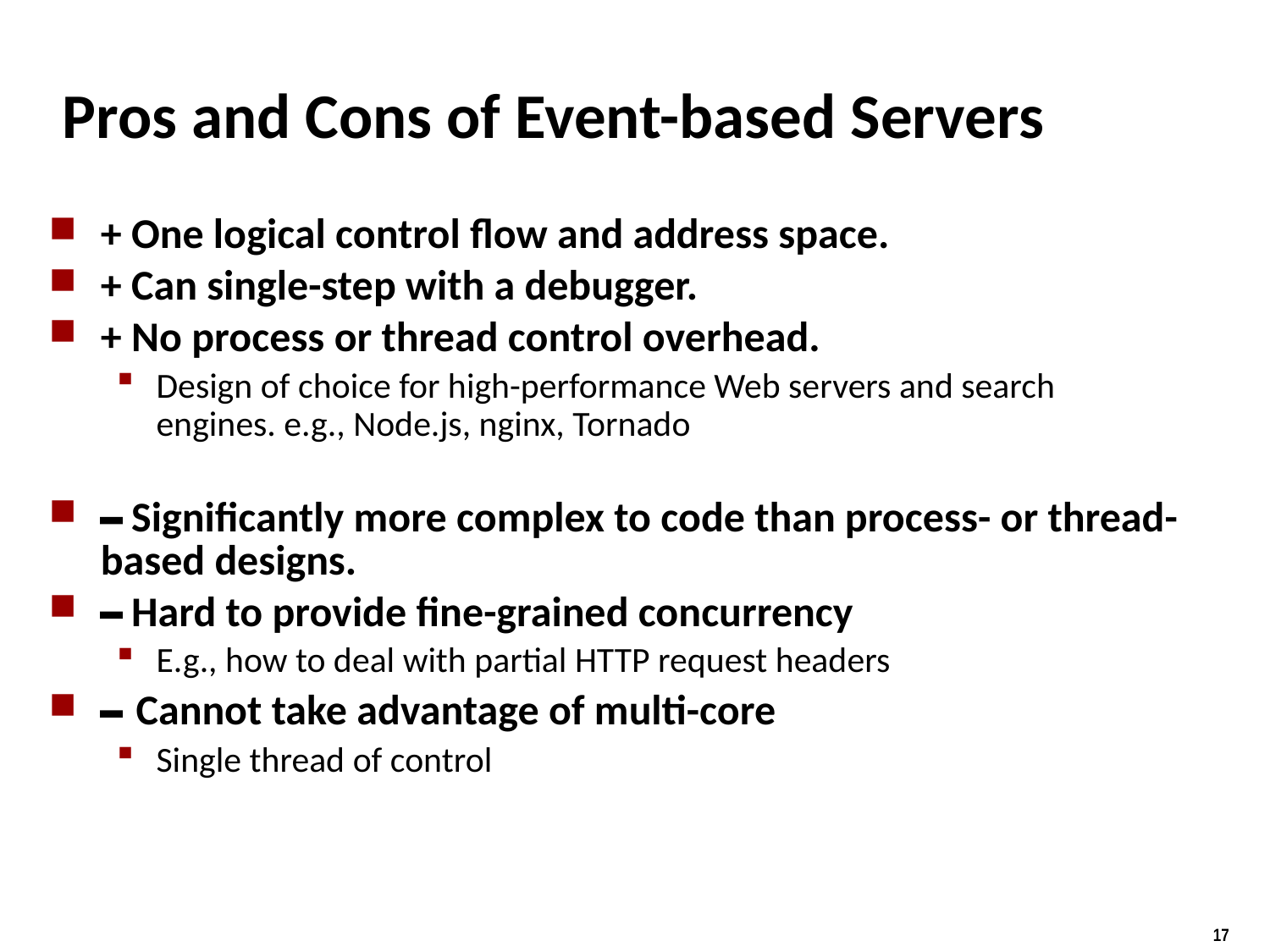

# Pros and Cons of Event-based Servers
+ One logical control flow and address space.
+ Can single-step with a debugger.
+ No process or thread control overhead.
Design of choice for high-performance Web servers and search engines. e.g., Node.js, nginx, Tornado

– Significantly more complex to code than process- or thread-based designs.
– Hard to provide fine-grained concurrency
E.g., how to deal with partial HTTP request headers
– Cannot take advantage of multi-core
Single thread of control